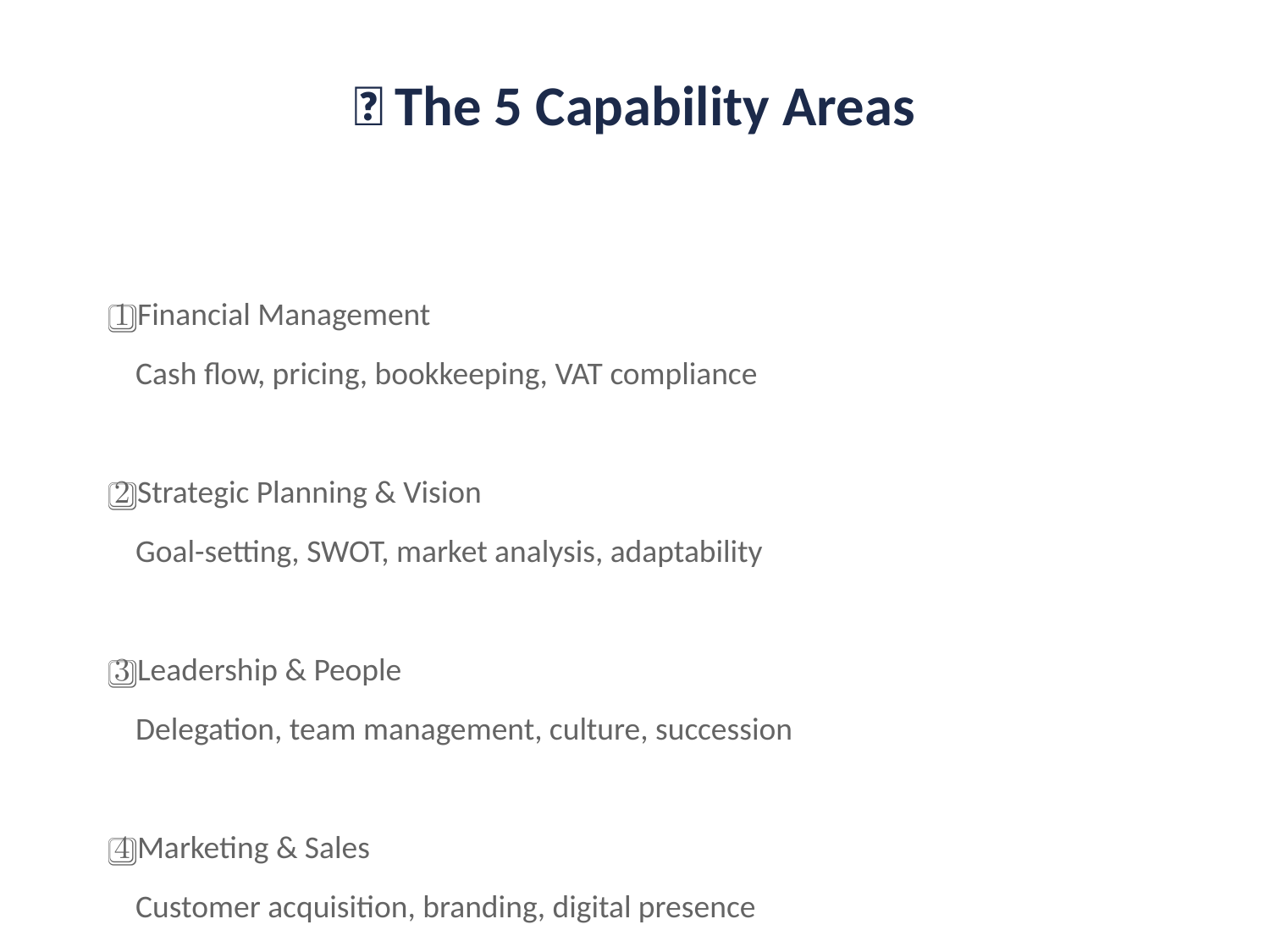

🧭 The 5 Capability Areas

1️⃣ Financial Management
   Cash flow, pricing, bookkeeping, VAT compliance

2️⃣ Strategic Planning & Vision
   Goal-setting, SWOT, market analysis, adaptability

3️⃣ Leadership & People
   Delegation, team management, culture, succession

4️⃣ Marketing & Sales
   Customer acquisition, branding, digital presence

5️⃣ Operations & Technology
   Processes, efficiency, automation, POPIA compliance